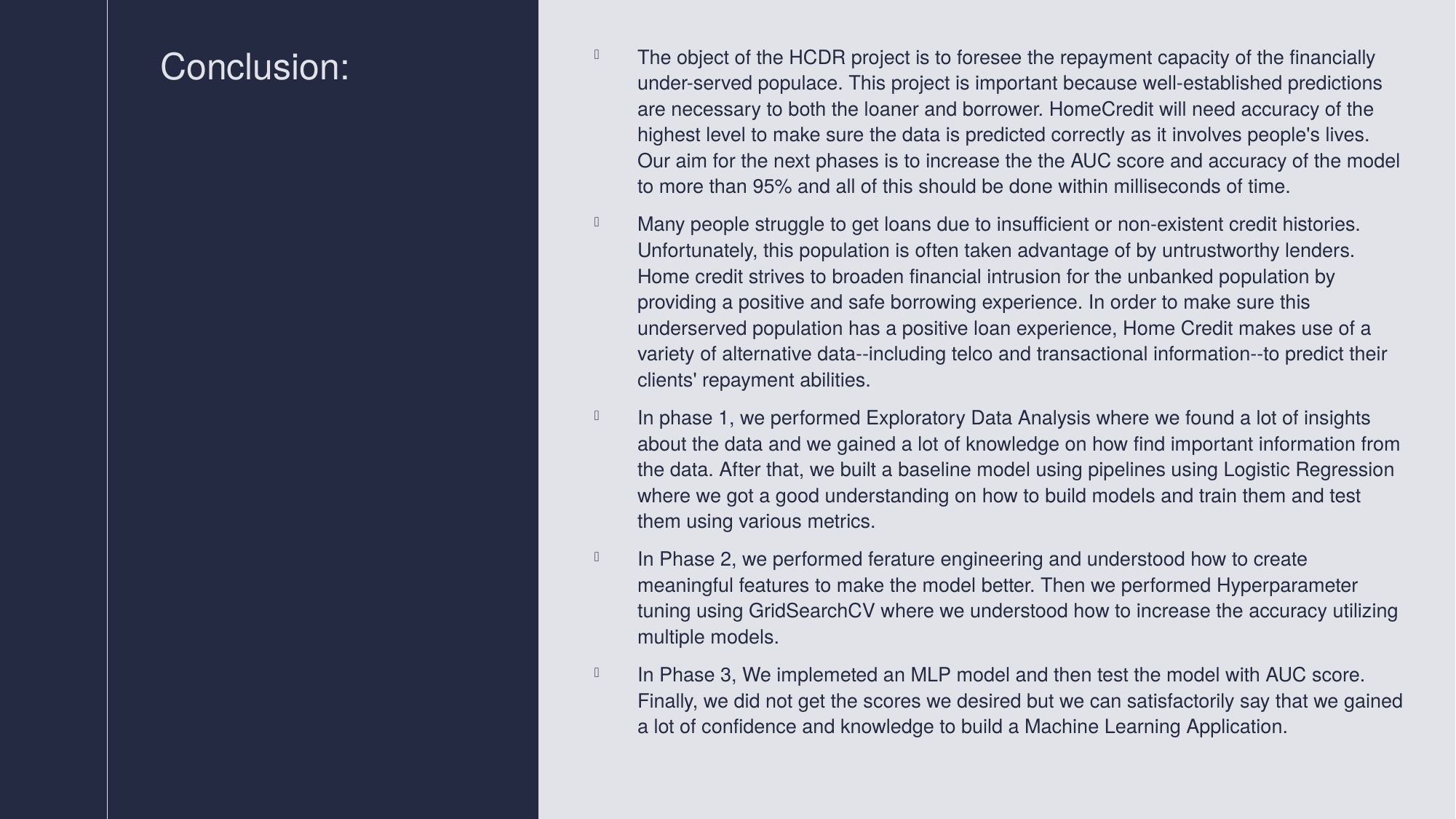

The object of the HCDR project is to foresee the repayment capacity of the financially under-served populace. This project is important because well-established predictions are necessary to both the loaner and borrower. HomeCredit will need accuracy of the highest level to make sure the data is predicted correctly as it involves people's lives. Our aim for the next phases is to increase the the AUC score and accuracy of the model to more than 95% and all of this should be done within milliseconds of time.
Many people struggle to get loans due to insufficient or non-existent credit histories. Unfortunately, this population is often taken advantage of by untrustworthy lenders. Home credit strives to broaden financial intrusion for the unbanked population by providing a positive and safe borrowing experience. In order to make sure this underserved population has a positive loan experience, Home Credit makes use of a variety of alternative data--including telco and transactional information--to predict their clients' repayment abilities.
In phase 1, we performed Exploratory Data Analysis where we found a lot of insights about the data and we gained a lot of knowledge on how find important information from the data. After that, we built a baseline model using pipelines using Logistic Regression where we got a good understanding on how to build models and train them and test them using various metrics.
In Phase 2, we performed ferature engineering and understood how to create meaningful features to make the model better. Then we performed Hyperparameter tuning using GridSearchCV where we understood how to increase the accuracy utilizing multiple models.
In Phase 3, We implemeted an MLP model and then test the model with AUC score. Finally, we did not get the scores we desired but we can satisfactorily say that we gained a lot of confidence and knowledge to build a Machine Learning Application.

# Conclusion: